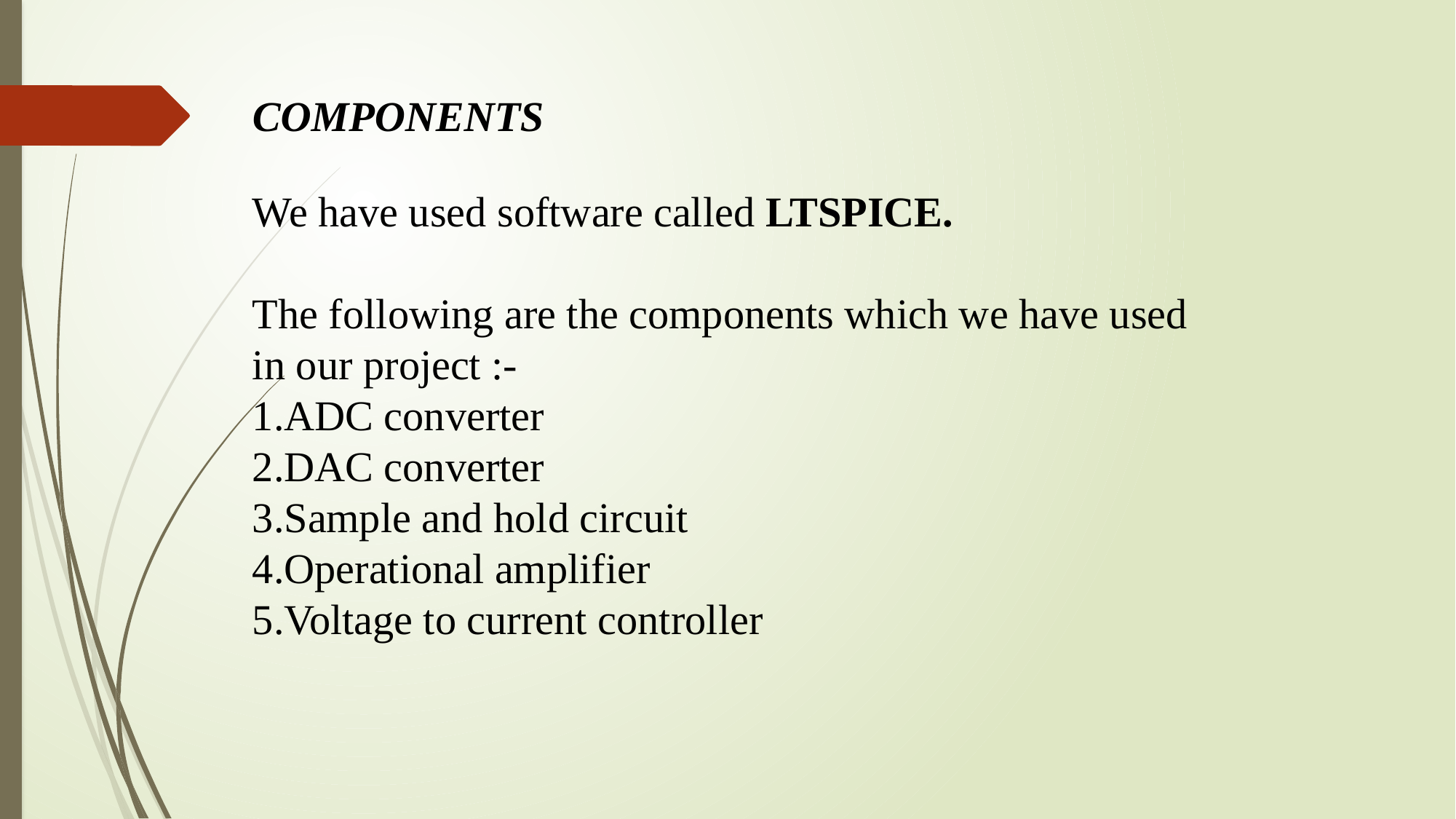

COMPONENTS
We have used software called LTSPICE.

The following are the components which we have used in our project :-
1.ADC converter
2.DAC converter
3.Sample and hold circuit
4.Operational amplifier
5.Voltage to current controller